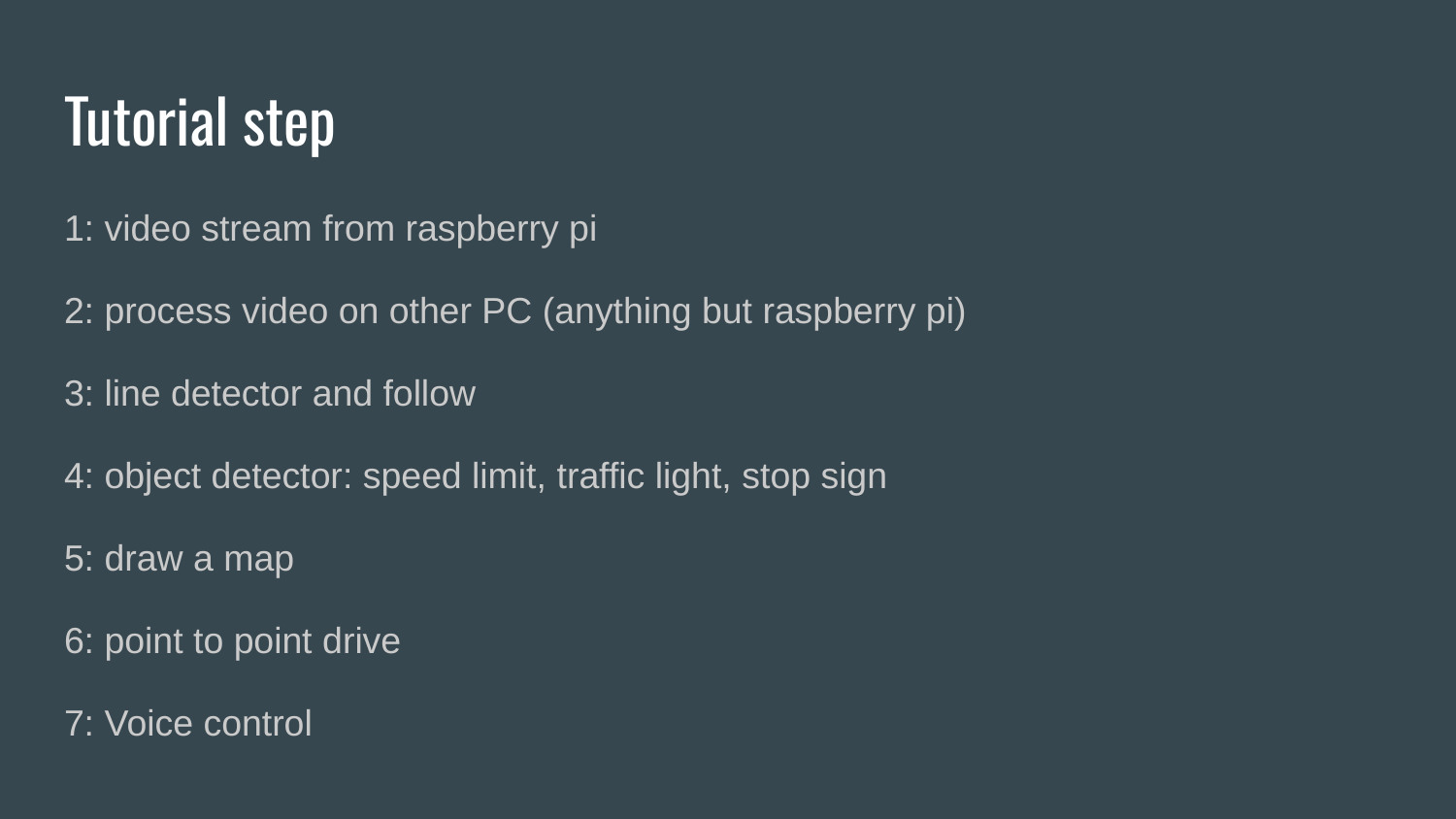

# Tutorial step
1: video stream from raspberry pi
2: process video on other PC (anything but raspberry pi)
3: line detector and follow
4: object detector: speed limit, traffic light, stop sign
5: draw a map
6: point to point drive
7: Voice control